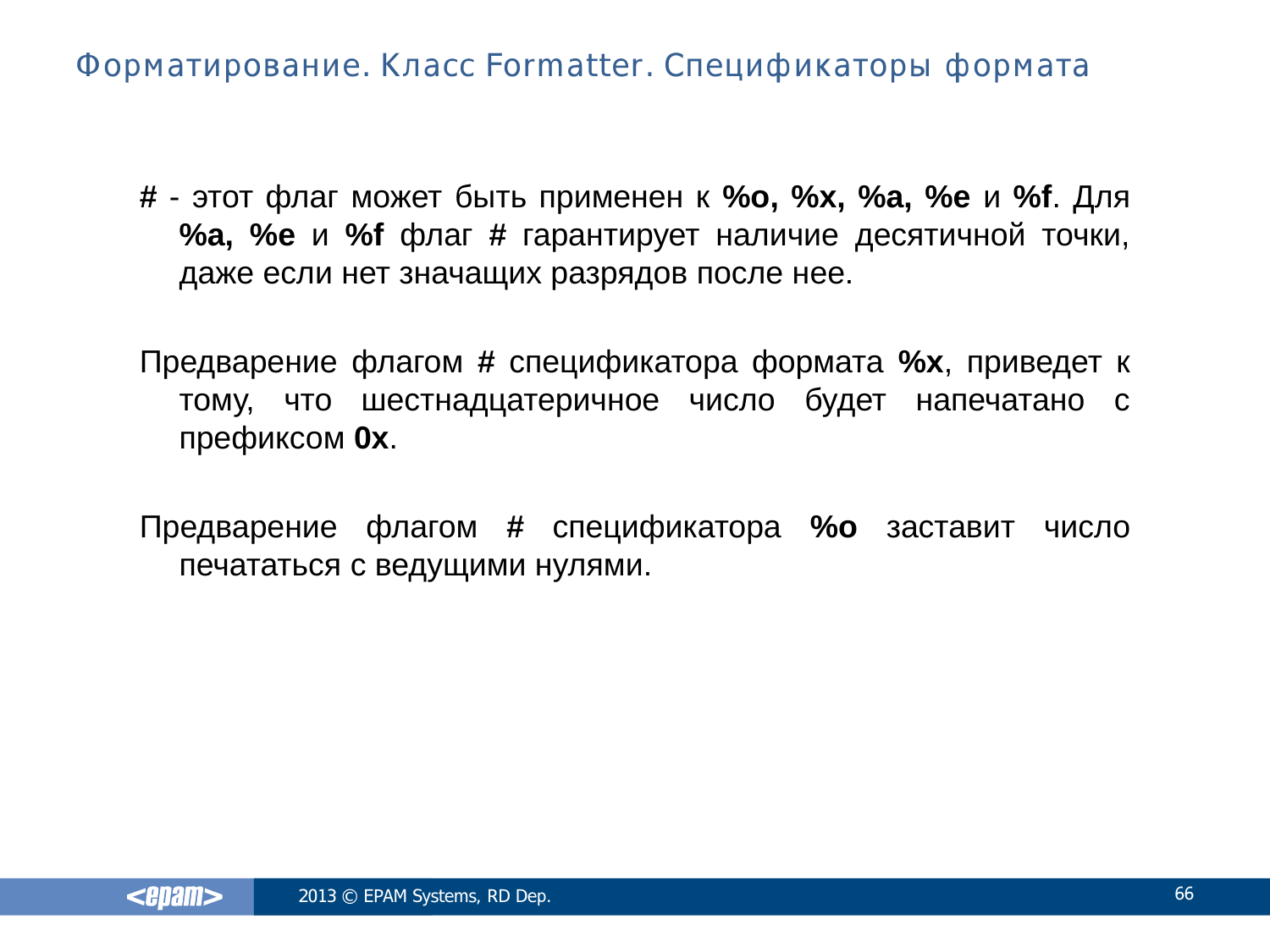

# Форматирование. Класс Formatter. Спецификаторы формата
# - этот флаг может быть применен к %o, %x, %a, %e и %f. Для %a, %e и %f флаг # гарантирует наличие десятичной точки, даже если нет значащих разрядов после нее.

Предварение флагом # спецификатора формата %x, приведет к тому, что шестнадцатеричное число будет напечатано с префиксом 0x.

Предварение флагом # спецификатора %o заставит число печататься с ведущими нулями.
66
2013 © EPAM Systems, RD Dep.